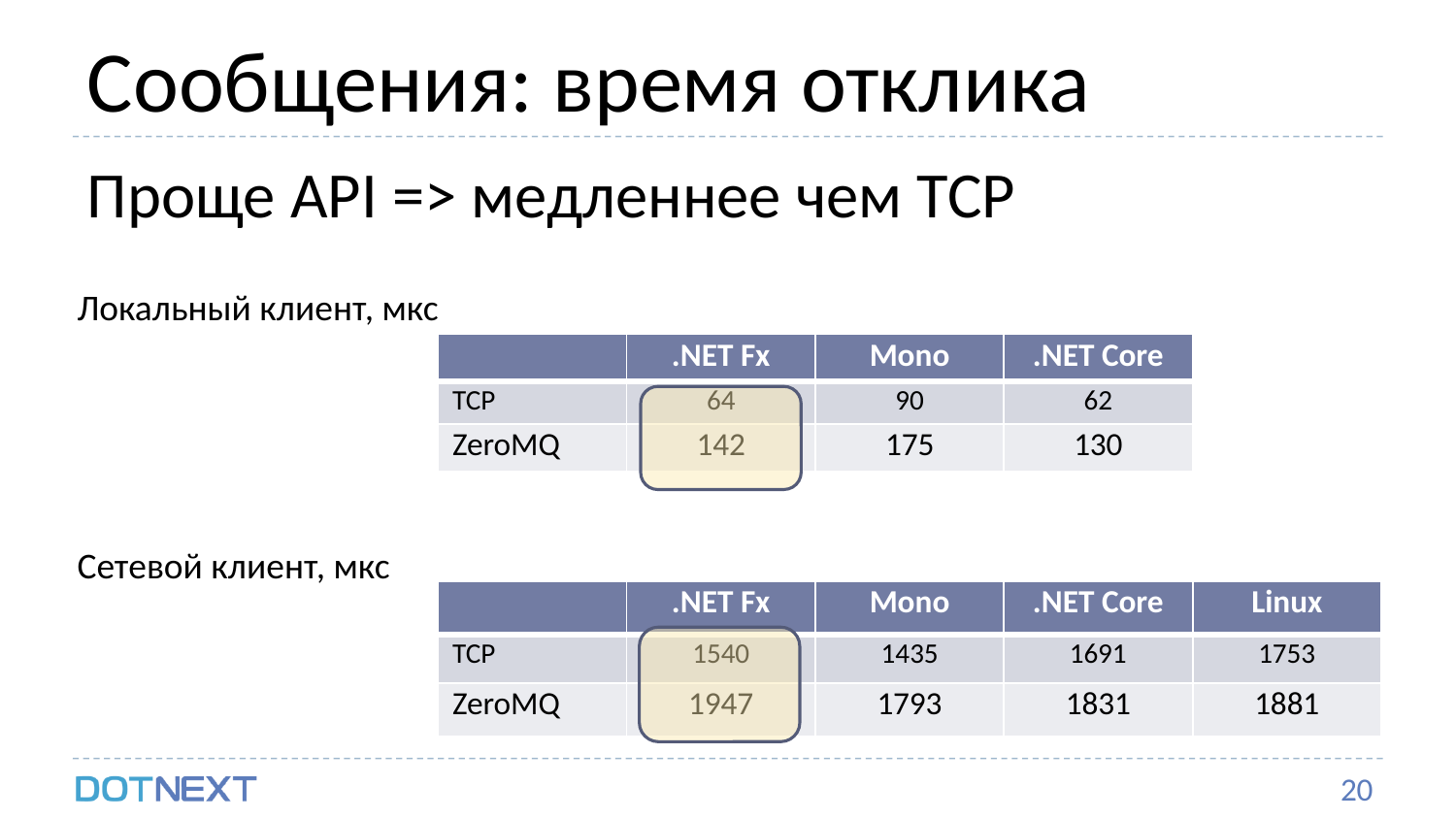

# Сообщения: время отклика
Проще API => медленнее чем TCP
Локальный клиент, мкс
|  | .NET Fx | Mono | .NET Core |
| --- | --- | --- | --- |
| TCP | 64 | 90 | 62 |
| ZeroMQ | 142 | 175 | 130 |

Сетевой клиент, мкс
|  | .NET Fx | Mono | .NET Core | Linux |
| --- | --- | --- | --- | --- |
| TCP | 1540 | 1435 | 1691 | 1753 |
| ZeroMQ | 1947 | 1793 | 1831 | 1881 |
20